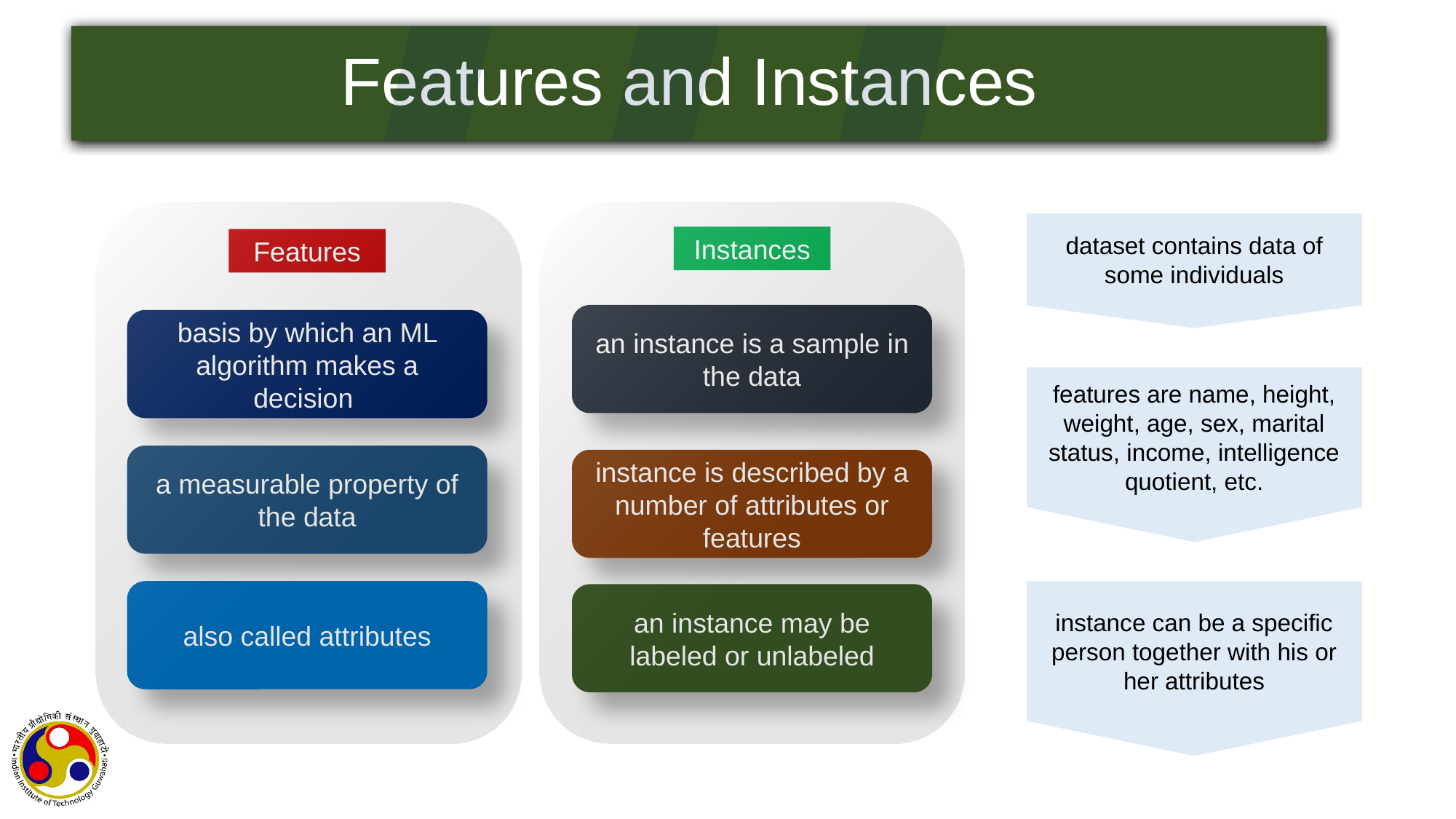

Features and Instances

dataset contains data of some individuals
Instances
Features
an instance is a sample in the data
basis by which an ML algorithm makes a decision
features are name, height, weight, age, sex, marital status, income, intelligence quotient, etc.
a measurable property of the data
instance is described by a number of attributes or features
also called attributes
instance can be a specific person together with his or her attributes
an instance may be labeled or unlabeled